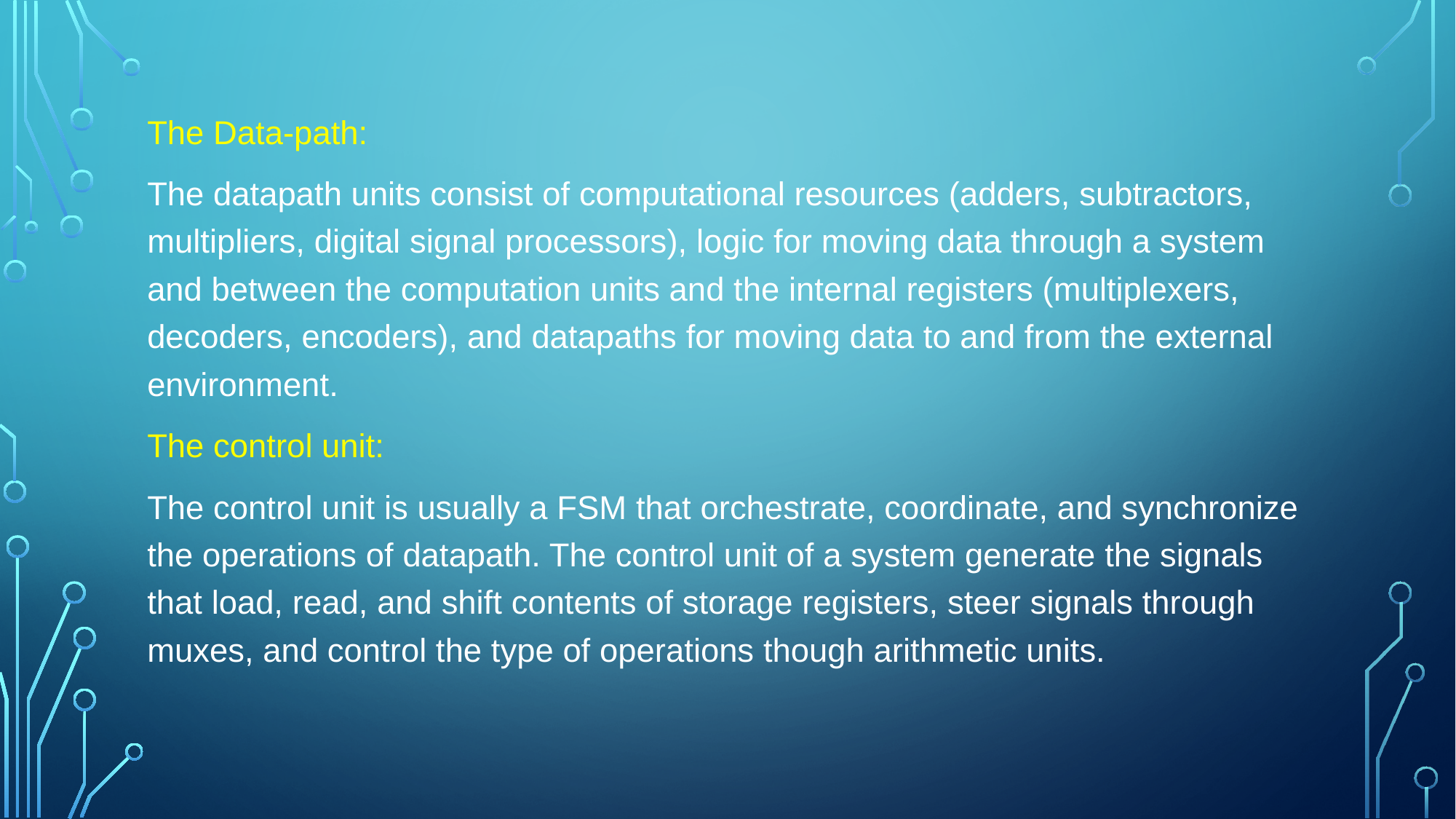

The Data-path:
The datapath units consist of computational resources (adders, subtractors, multipliers, digital signal processors), logic for moving data through a system and between the computation units and the internal registers (multiplexers, decoders, encoders), and datapaths for moving data to and from the external environment.
The control unit:
The control unit is usually a FSM that orchestrate, coordinate, and synchronize the operations of datapath. The control unit of a system generate the signals that load, read, and shift contents of storage registers, steer signals through muxes, and control the type of operations though arithmetic units.